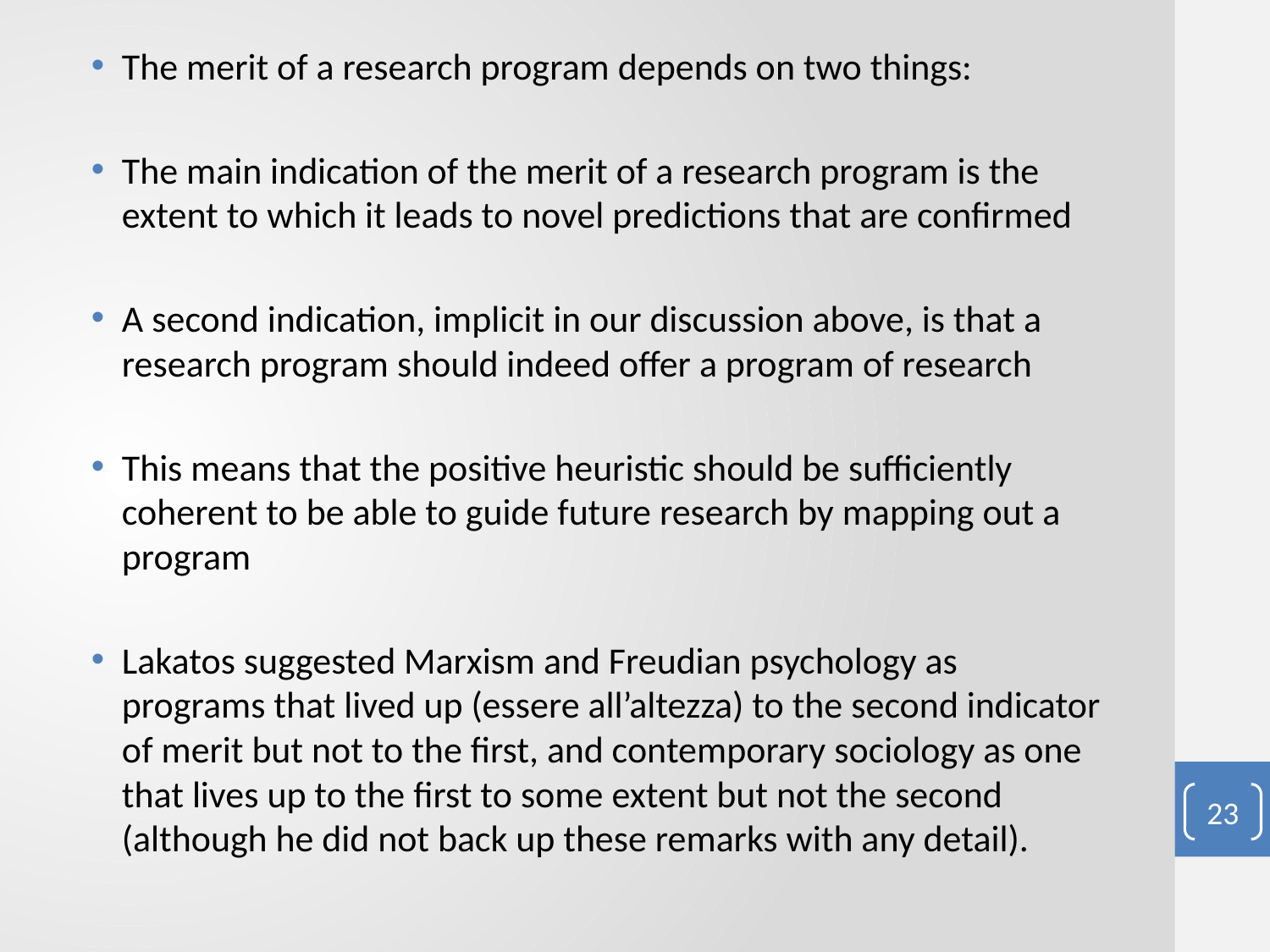

The merit of a research program depends on two things:

The main indication of the merit of a research program is the extent to which it leads to novel predictions that are confirmed

A second indication, implicit in our discussion above, is that a research program should indeed offer a program of research

This means that the positive heuristic should be sufficiently coherent to be able to guide future research by mapping out a program

Lakatos suggested Marxism and Freudian psychology as programs that lived up (essere all’altezza) to the second indicator of merit but not to the first, and contemporary sociology as one that lives up to the first to some extent but not the second (although he did not back up these remarks with any detail).

#
23